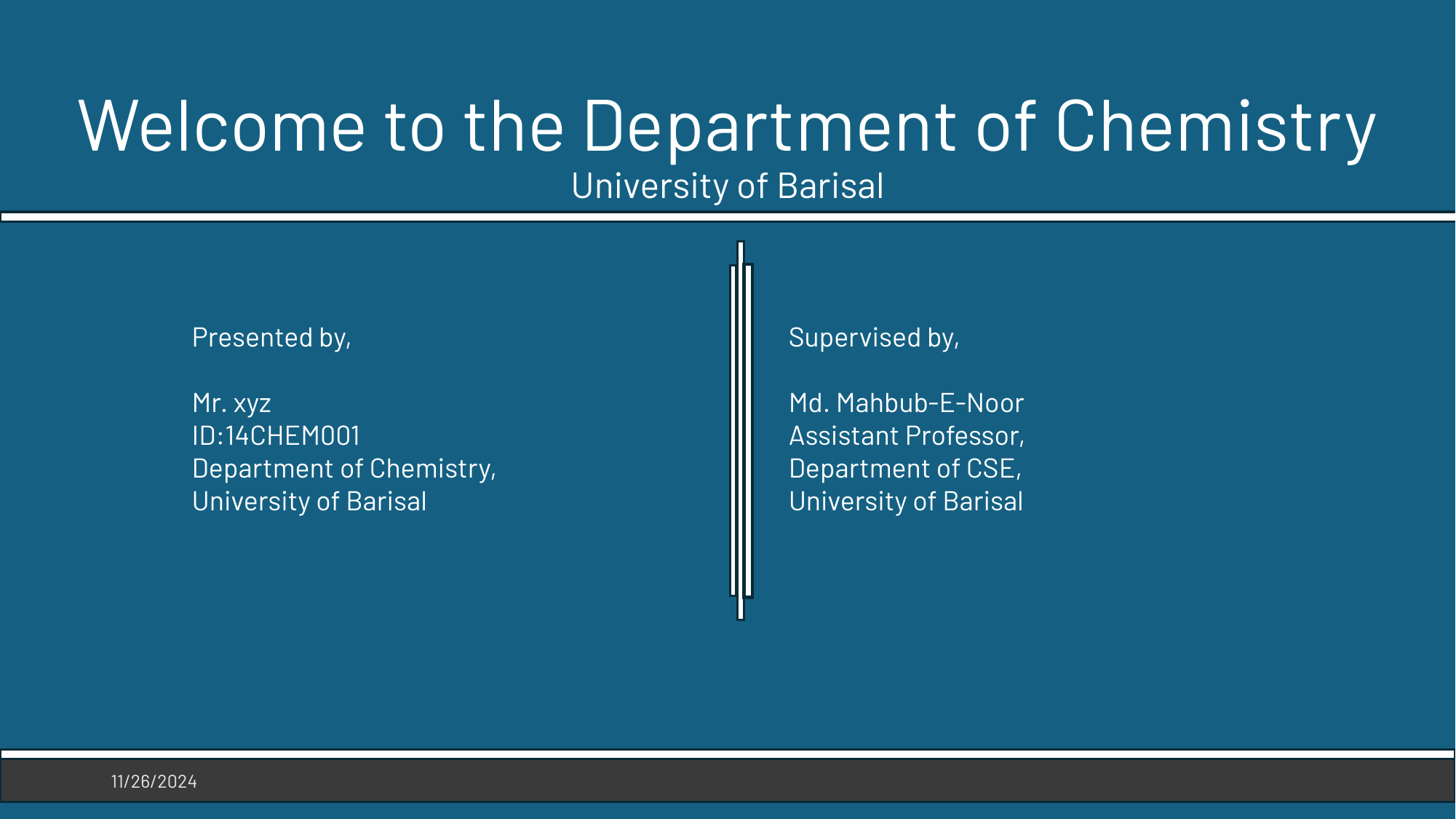

# Welcome to the Department of Chemistry University of Barisal

Presented by,

Mr. xyz
ID:14CHEM001
Department of Chemistry,
University of Barisal

Supervised by,

Md. Mahbub-E-Noor
Assistant Professor,
Department of CSE,
University of Barisal

11/26/2024
Department of Chemistry
1